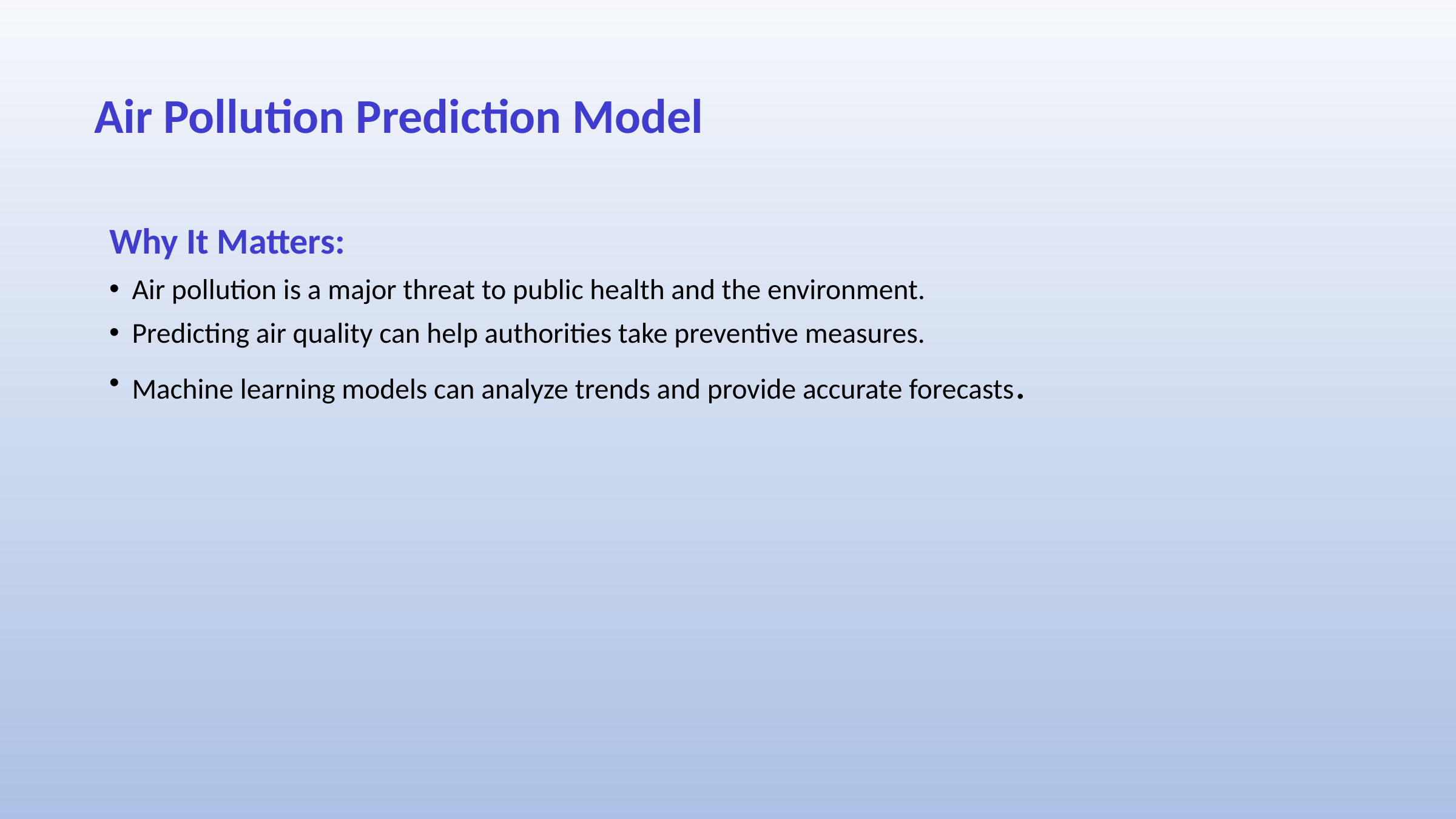

# Air Pollution Prediction Model
Why It Matters:
Air pollution is a major threat to public health and the environment.
Predicting air quality can help authorities take preventive measures.
Machine learning models can analyze trends and provide accurate forecasts.